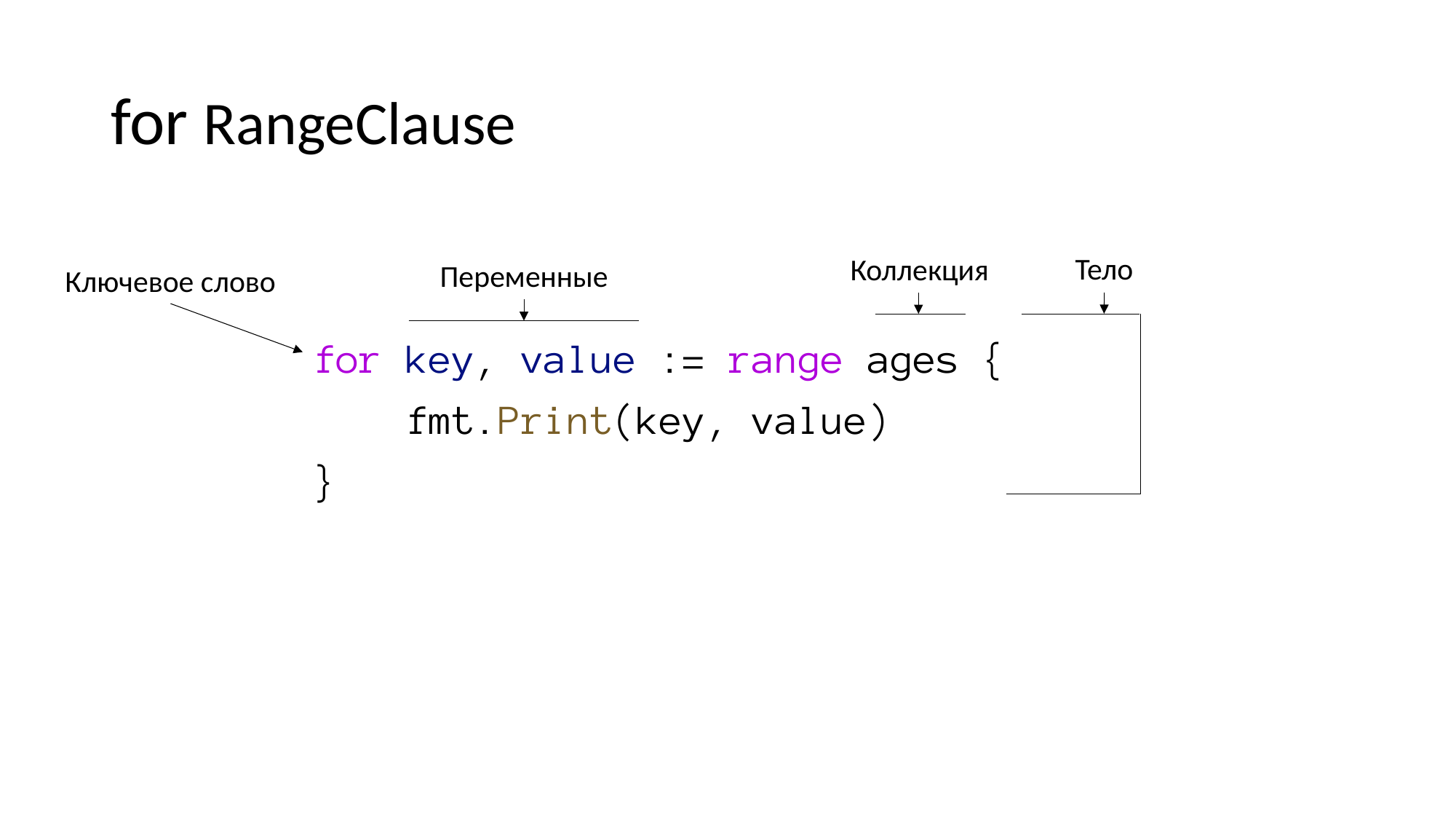

# for RangeClause

for key, value := range ages {
    fmt.Print(key, value)
}
Тело
Коллекция
Переменные
Ключевое слово